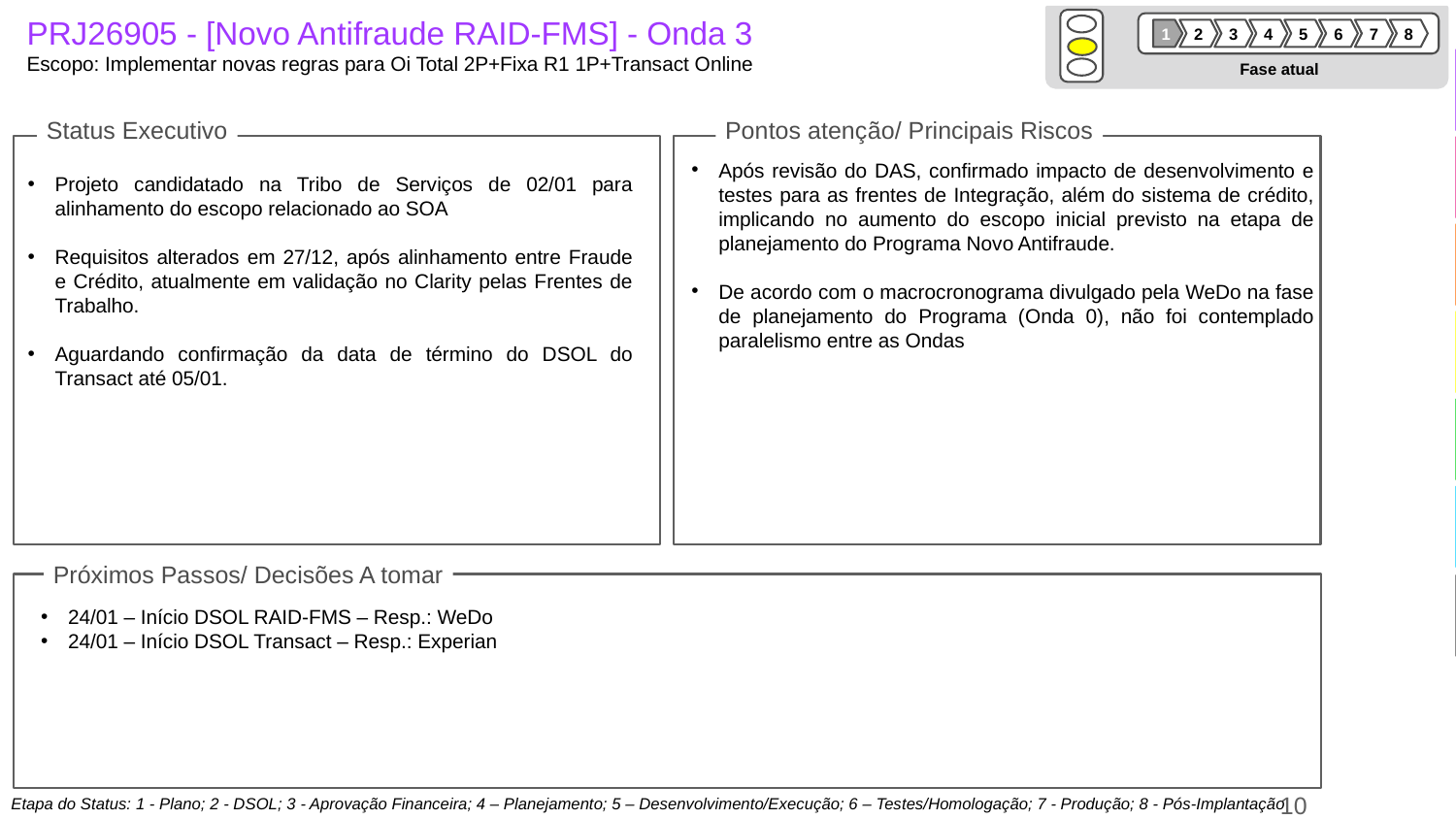

# PRJ26905 - [Novo Antifraude RAID-FMS] - Onda 3 Escopo: Implementar novas regras para Oi Total 2P+Fixa R1 1P+Transact Online

1
2
3
4
5
6
7
8

Fase atual
Status Executivo
Pontos atenção/ Principais Riscos

Após revisão do DAS, confirmado impacto de desenvolvimento e testes para as frentes de Integração, além do sistema de crédito, implicando no aumento do escopo inicial previsto na etapa de planejamento do Programa Novo Antifraude.

De acordo com o macrocronograma divulgado pela WeDo na fase de planejamento do Programa (Onda 0), não foi contemplado paralelismo entre as Ondas
Projeto candidatado na Tribo de Serviços de 02/01 para alinhamento do escopo relacionado ao SOA

Requisitos alterados em 27/12, após alinhamento entre Fraude e Crédito, atualmente em validação no Clarity pelas Frentes de Trabalho.

Aguardando confirmação da data de término do DSOL do Transact até 05/01.
Próximos Passos/ Decisões A tomar

24/01 – Início DSOL RAID-FMS – Resp.: WeDo
24/01 – Início DSOL Transact – Resp.: Experian

10
Etapa do Status: 1 - Plano; 2 - DSOL; 3 - Aprovação Financeira; 4 – Planejamento; 5 – Desenvolvimento/Execução; 6 – Testes/Homologação; 7 - Produção; 8 - Pós-Implantação